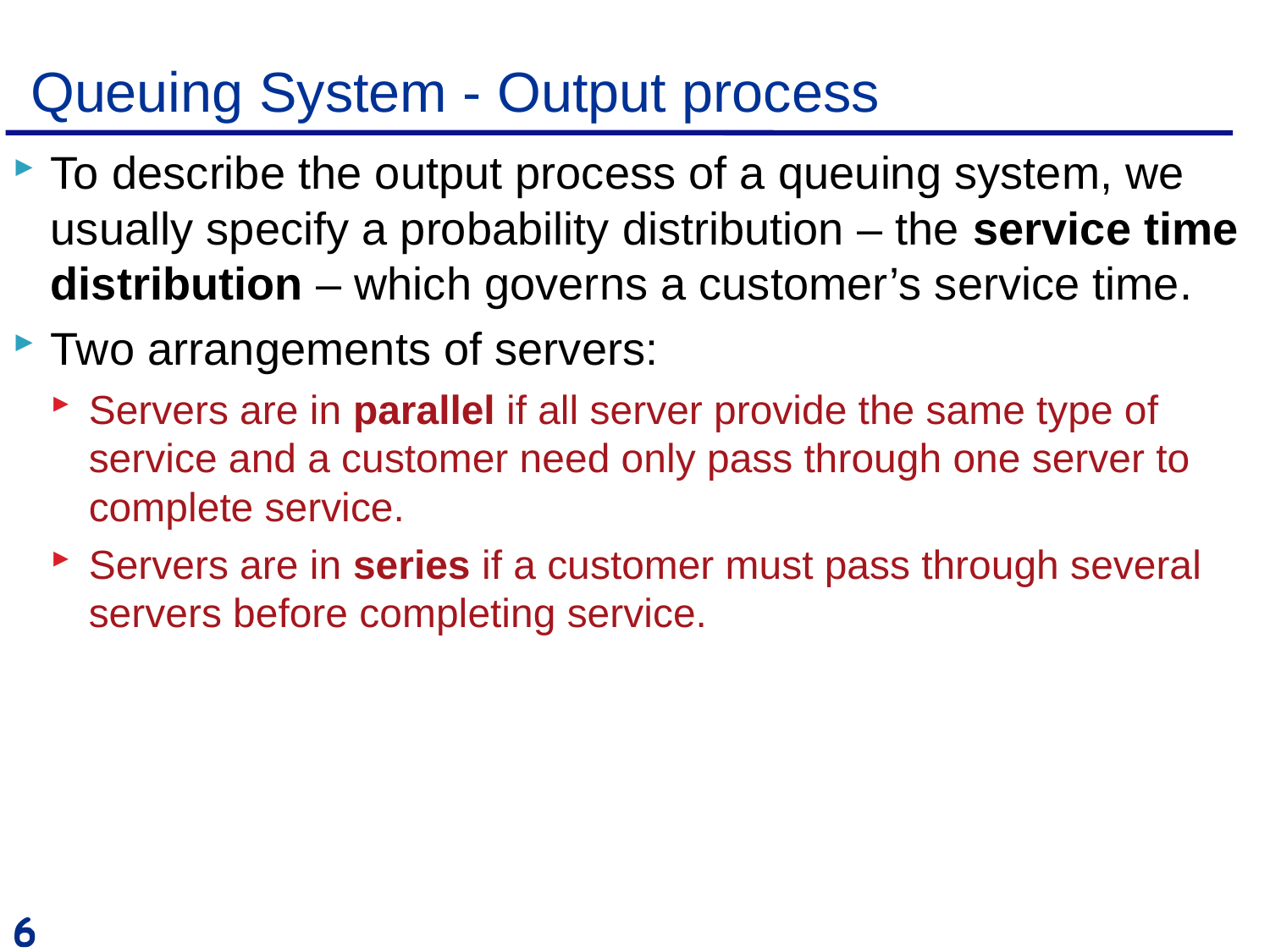

# Queuing System - Output process
To describe the output process of a queuing system, we usually specify a probability distribution – the service time distribution – which governs a customer’s service time.
Two arrangements of servers:
Servers are in parallel if all server provide the same type of service and a customer need only pass through one server to complete service.
Servers are in series if a customer must pass through several servers before completing service.

6